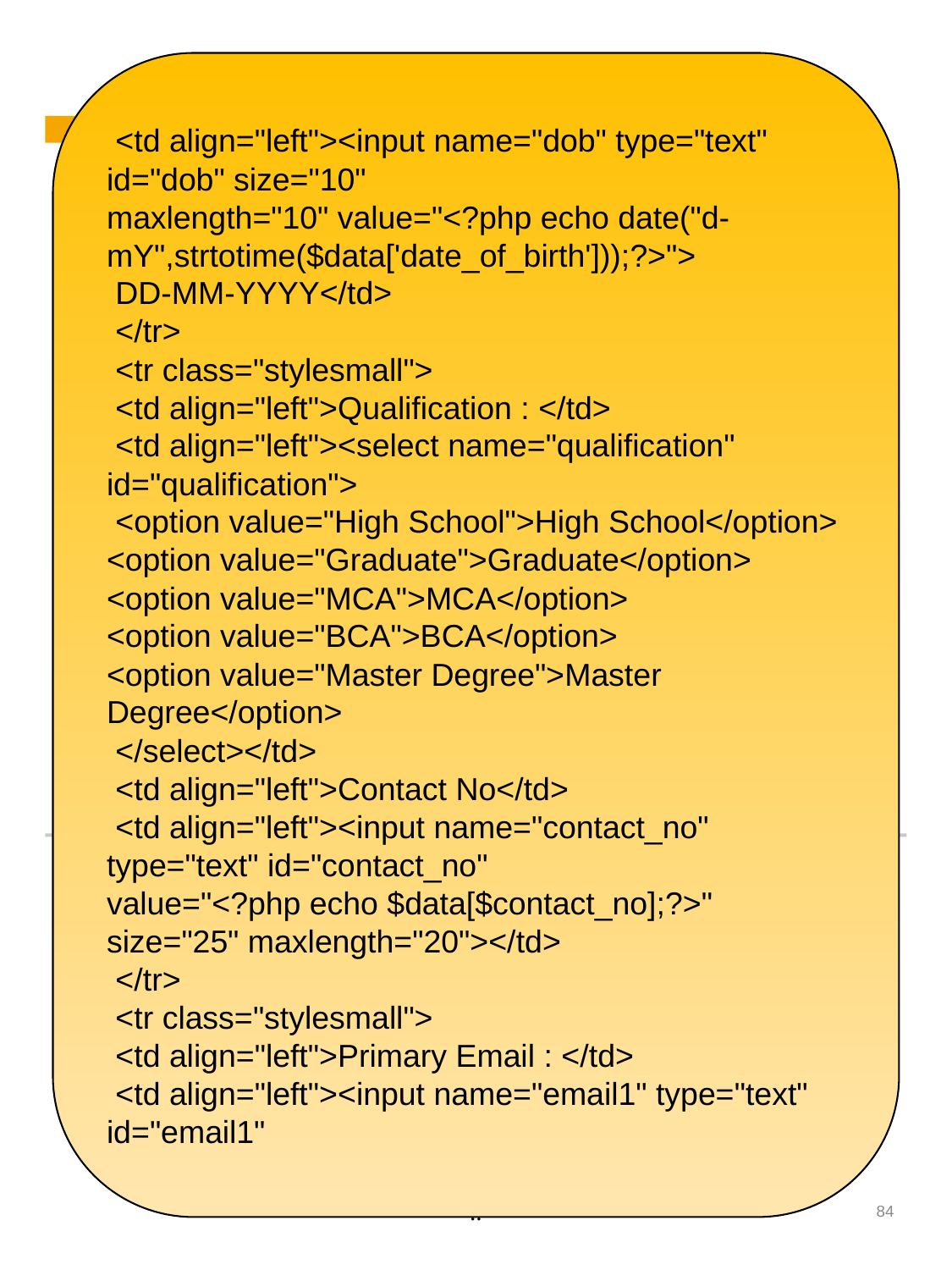

<td align="left"><input name="dob" type="text" id="dob" size="10"
maxlength="10" value="<?php echo date("d-mY",strtotime($data['date_of_birth']));?>">
 DD-MM-YYYY</td>
 </tr>
 <tr class="stylesmall">
 <td align="left">Qualification : </td>
 <td align="left"><select name="qualification" id="qualification">
 <option value="High School">High School</option>
<option value="Graduate">Graduate</option>
<option value="MCA">MCA</option>
<option value="BCA">BCA</option>
<option value="Master Degree">Master Degree</option>
 </select></td>
 <td align="left">Contact No</td>
 <td align="left"><input name="contact_no" type="text" id="contact_no"
value="<?php echo $data[$contact_no];?>" size="25" maxlength="20"></td>
 </tr>
 <tr class="stylesmall">
 <td align="left">Primary Email : </td>
 <td align="left"><input name="email1" type="text" id="email1"
..
84